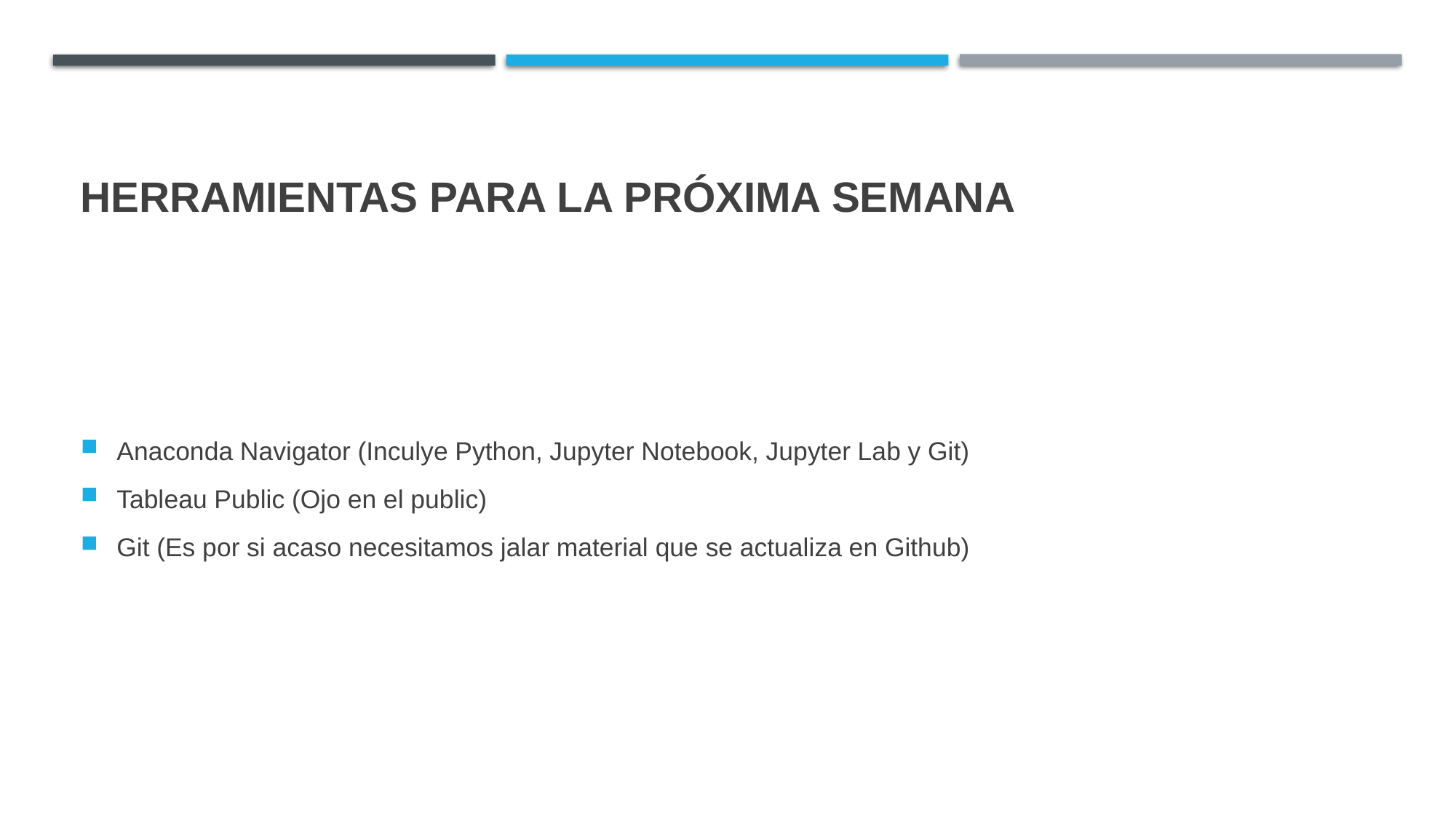

# Herramientas para la próxima semana
Anaconda Navigator (Inculye Python, Jupyter Notebook, Jupyter Lab y Git)
Tableau Public (Ojo en el public)
Git (Es por si acaso necesitamos jalar material que se actualiza en Github)